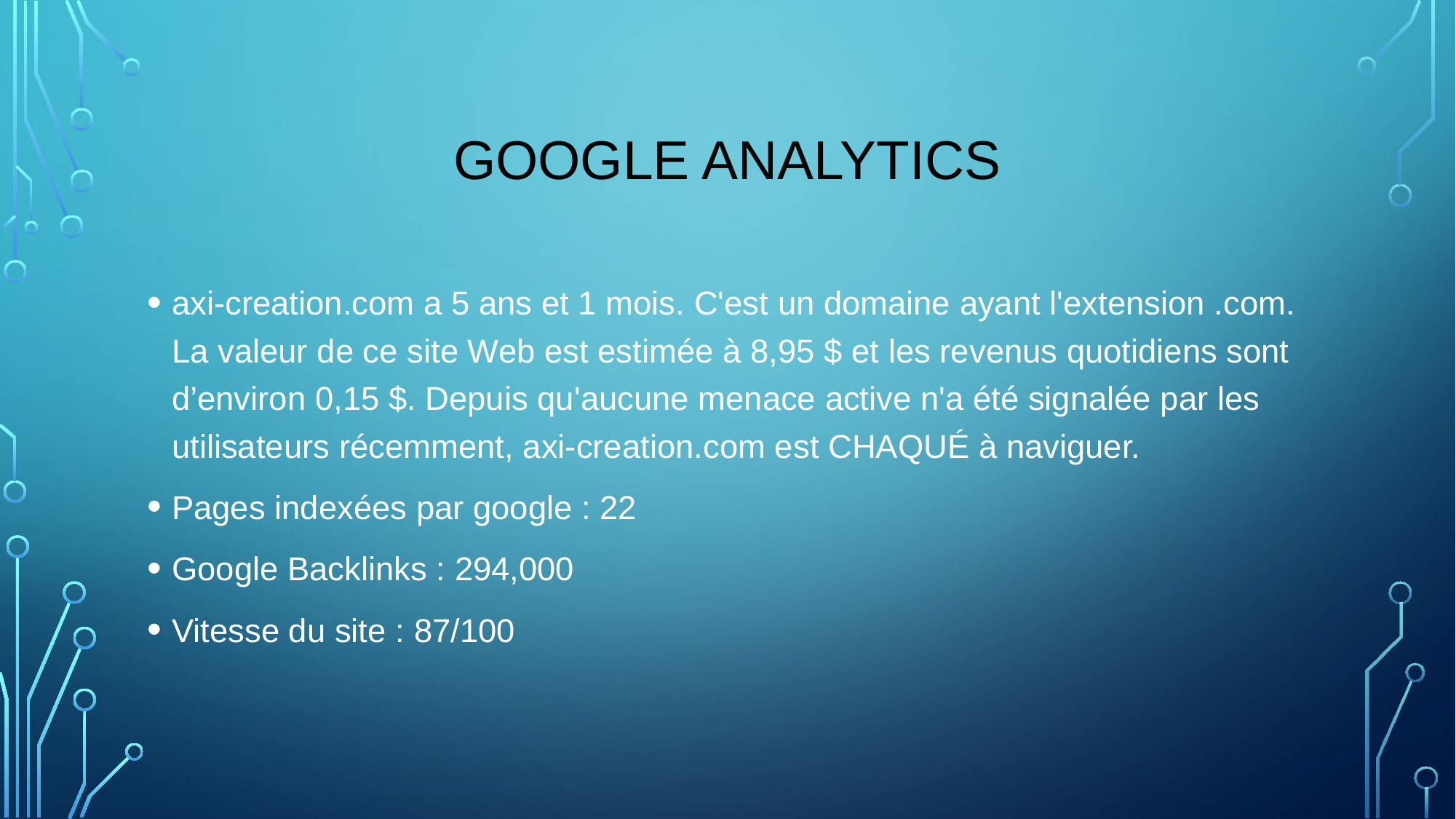

# Google analytics
axi-creation.com a 5 ans et 1 mois. C'est un domaine ayant l'extension .com. La valeur de ce site Web est estimée à 8,95 $ et les revenus quotidiens sont d’environ 0,15 $. Depuis qu'aucune menace active n'a été signalée par les utilisateurs récemment, axi-creation.com est CHAQUÉ à naviguer.
Pages indexées par google : 22
Google Backlinks : 294,000
Vitesse du site : 87/100